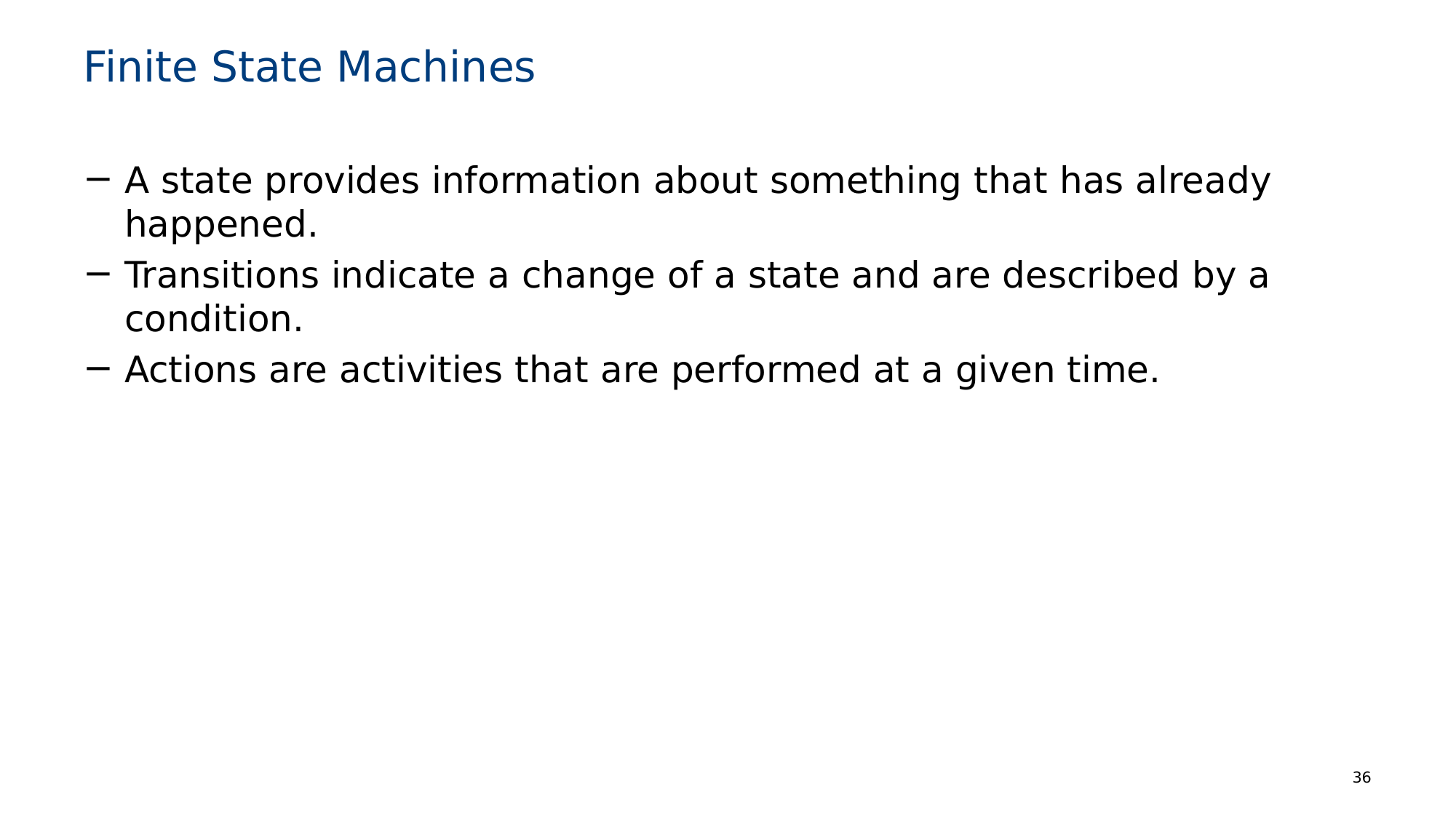

Finite State Machines
A state provides information about something that has already happened.
Transitions indicate a change of a state and are described by a condition.
Actions are activities that are performed at a given time.
36